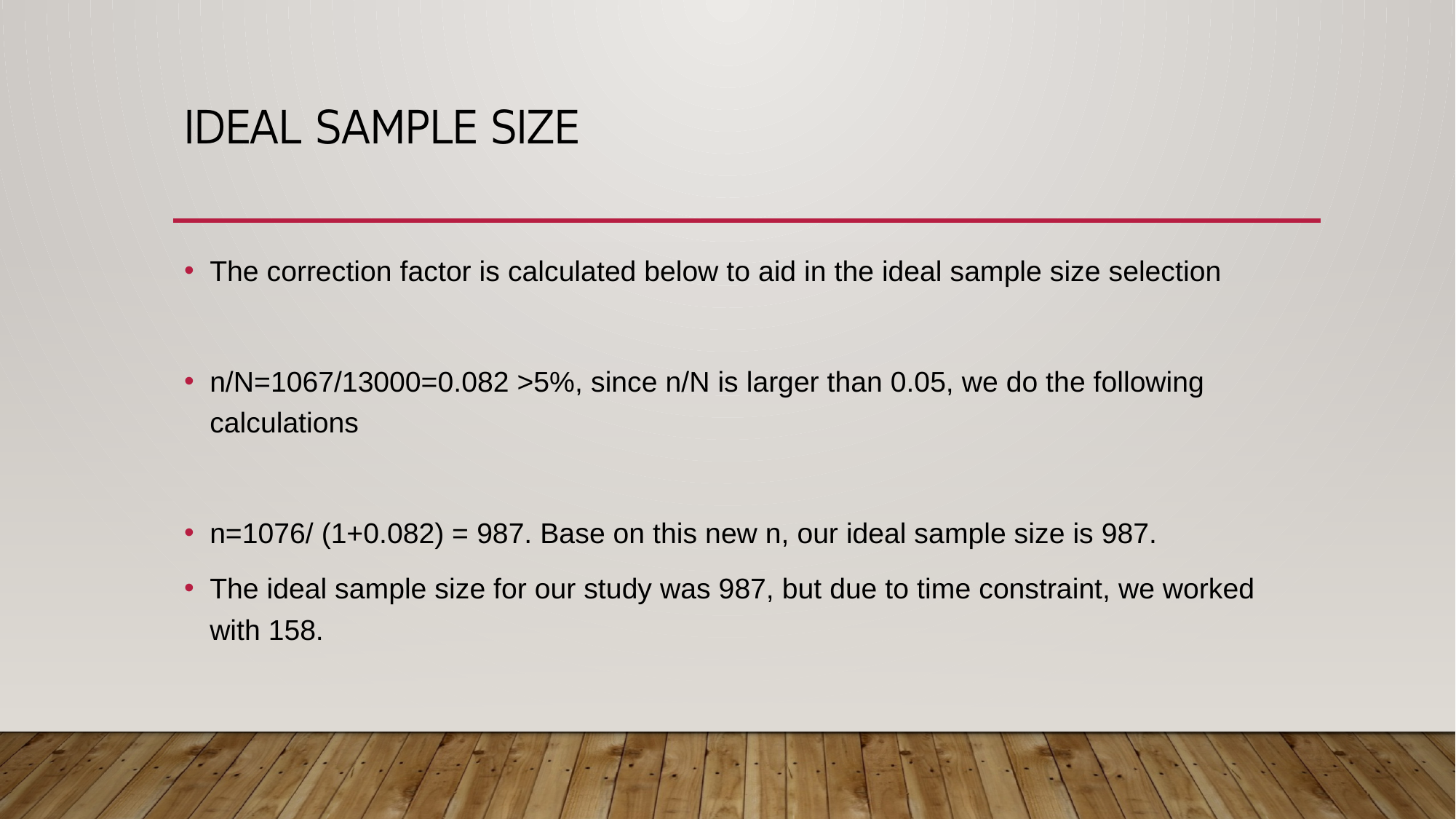

# Ideal Sample Size
The correction factor is calculated below to aid in the ideal sample size selection

n/N=1067/13000=0.082 >5%, since n/N is larger than 0.05, we do the following calculations

n=1076/ (1+0.082) = 987. Base on this new n, our ideal sample size is 987.
The ideal sample size for our study was 987, but due to time constraint, we worked with 158.